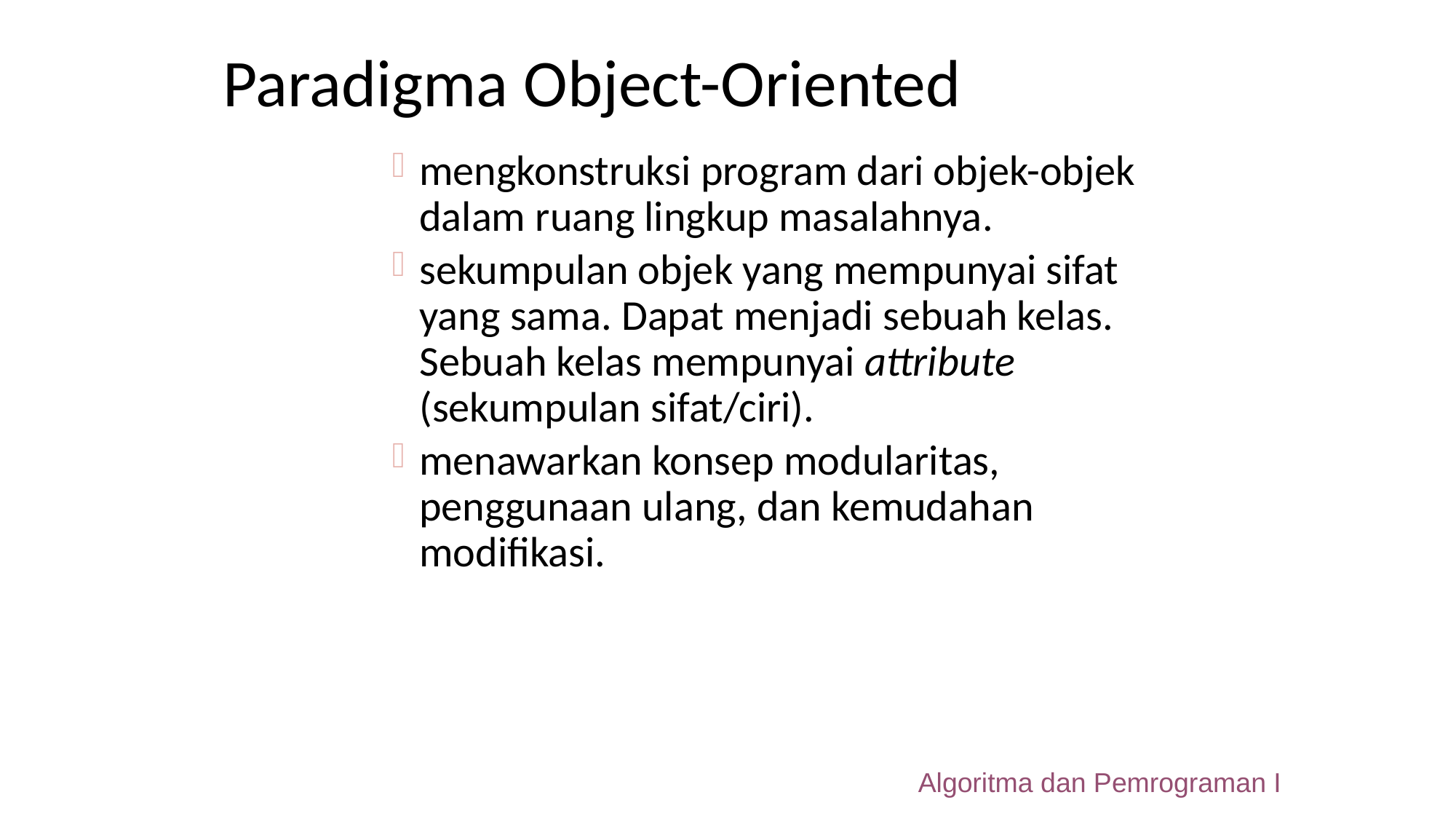

# Paradigma Object-Oriented
mengkonstruksi program dari objek-objek dalam ruang lingkup masalahnya.
sekumpulan objek yang mempunyai sifat yang sama. Dapat menjadi sebuah kelas. Sebuah kelas mempunyai attribute (sekumpulan sifat/ciri).
menawarkan konsep modularitas, penggunaan ulang, dan kemudahan modifikasi.
Algoritma dan Pemrograman I